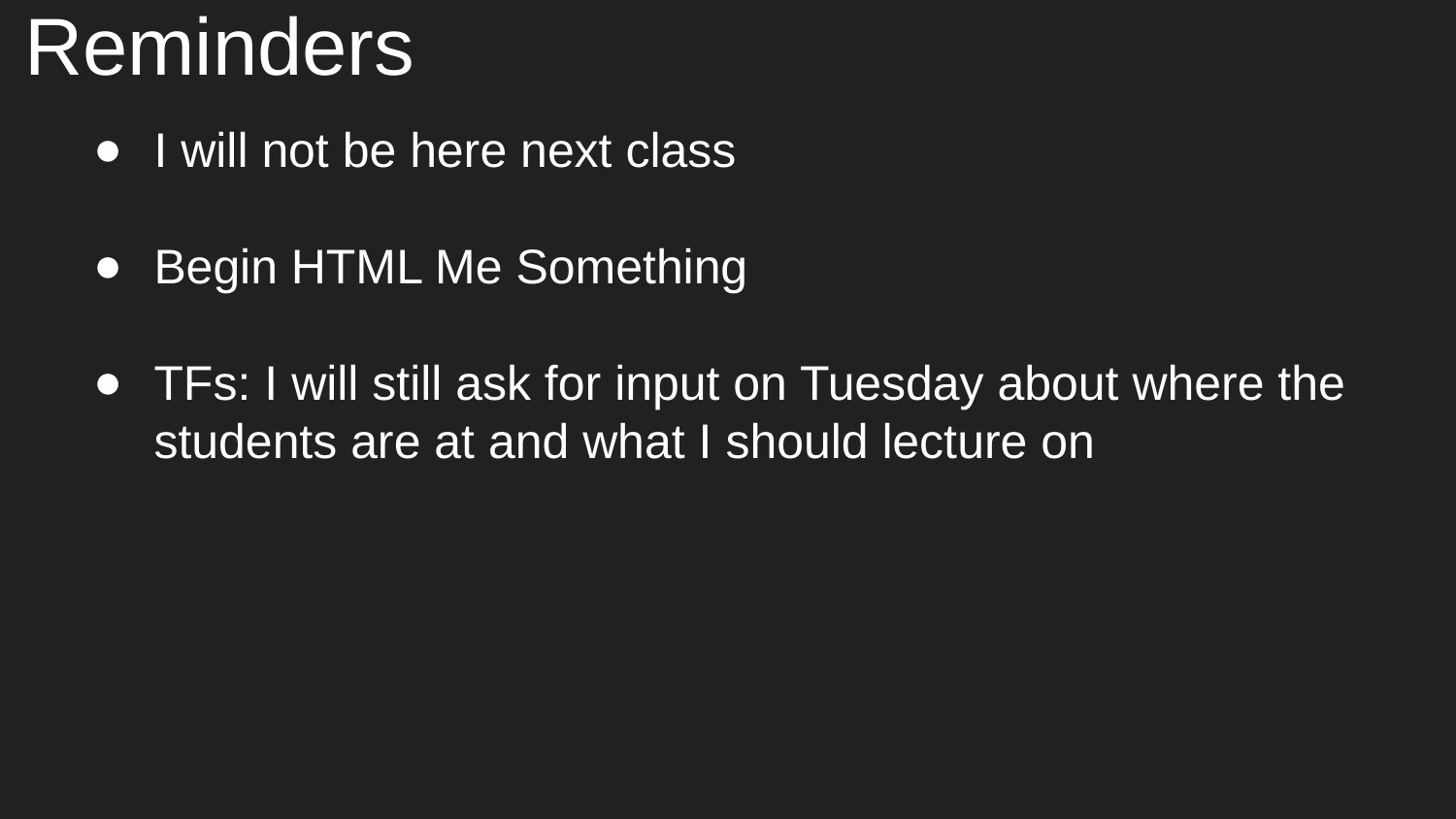

# Reminders
I will not be here next class

Begin HTML Me Something

TFs: I will still ask for input on Tuesday about where the students are at and what I should lecture on